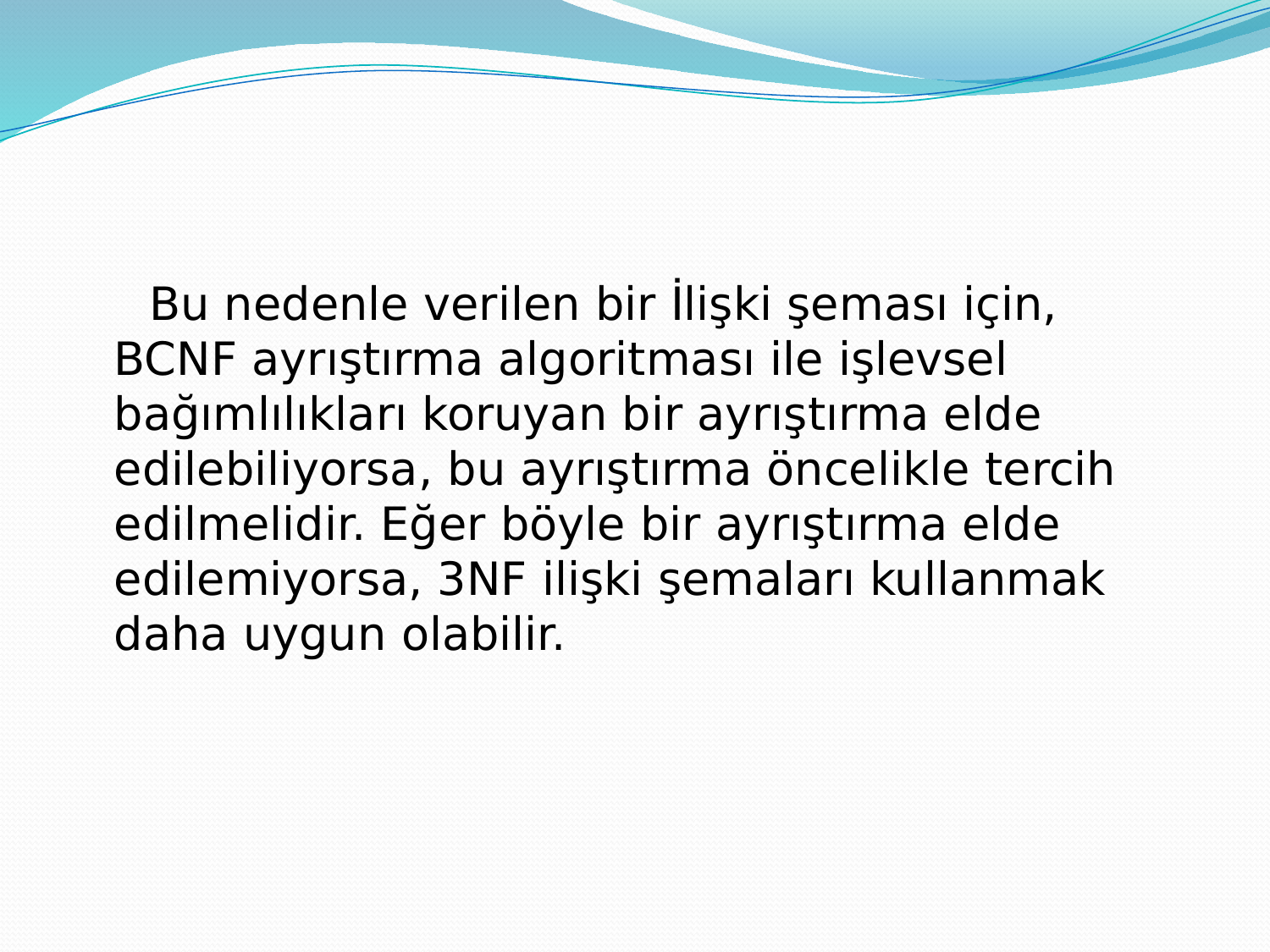

#
     Bu nedenle verilen bir İlişki şeması için, BCNF ayrıştırma algoritması ile işlevsel bağımlılıkları koruyan bir ayrıştırma elde edilebiliyorsa, bu ayrıştırma öncelikle tercih edilmelidir. Eğer böyle bir ayrıştırma elde edilemiyorsa, 3NF ilişki şemaları kullanmak daha uygun olabilir.